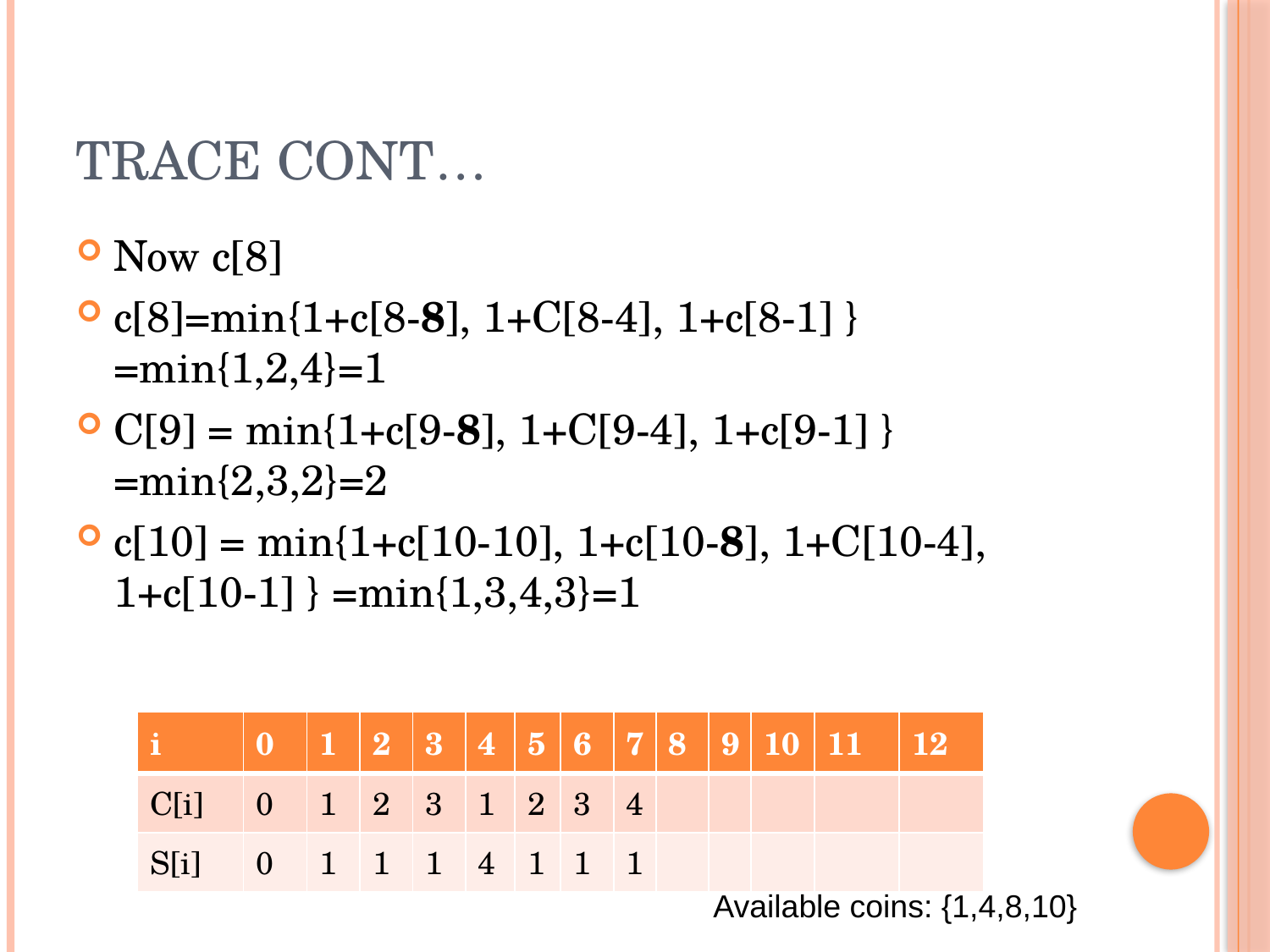

# Trace cont…
Now c[8]
c[8]=min{1+c[8-8], 1+C[8-4], 1+c[8-1] } =min{1,2,4}=1
C[9] = min{1+c[9-8], 1+C[9-4], 1+c[9-1] } =min{2,3,2}=2
c[10] = min{1+c[10-10], 1+c[10-8], 1+C[10-4], 1+c[10-1] } =min{1,3,4,3}=1
| i | 0 | 1 | 2 | 3 | 4 | 5 | 6 | 7 | 8 | 9 | 10 | 11 | 12 |
| --- | --- | --- | --- | --- | --- | --- | --- | --- | --- | --- | --- | --- | --- |
| C[i] | 0 | 1 | 2 | 3 | 1 | 2 | 3 | 4 |  |  |  |  |  |
| S[i] | 0 | 1 | 1 | 1 | 4 | 1 | 1 | 1 |  |  |  |  |  |
Available coins: {1,4,8,10}